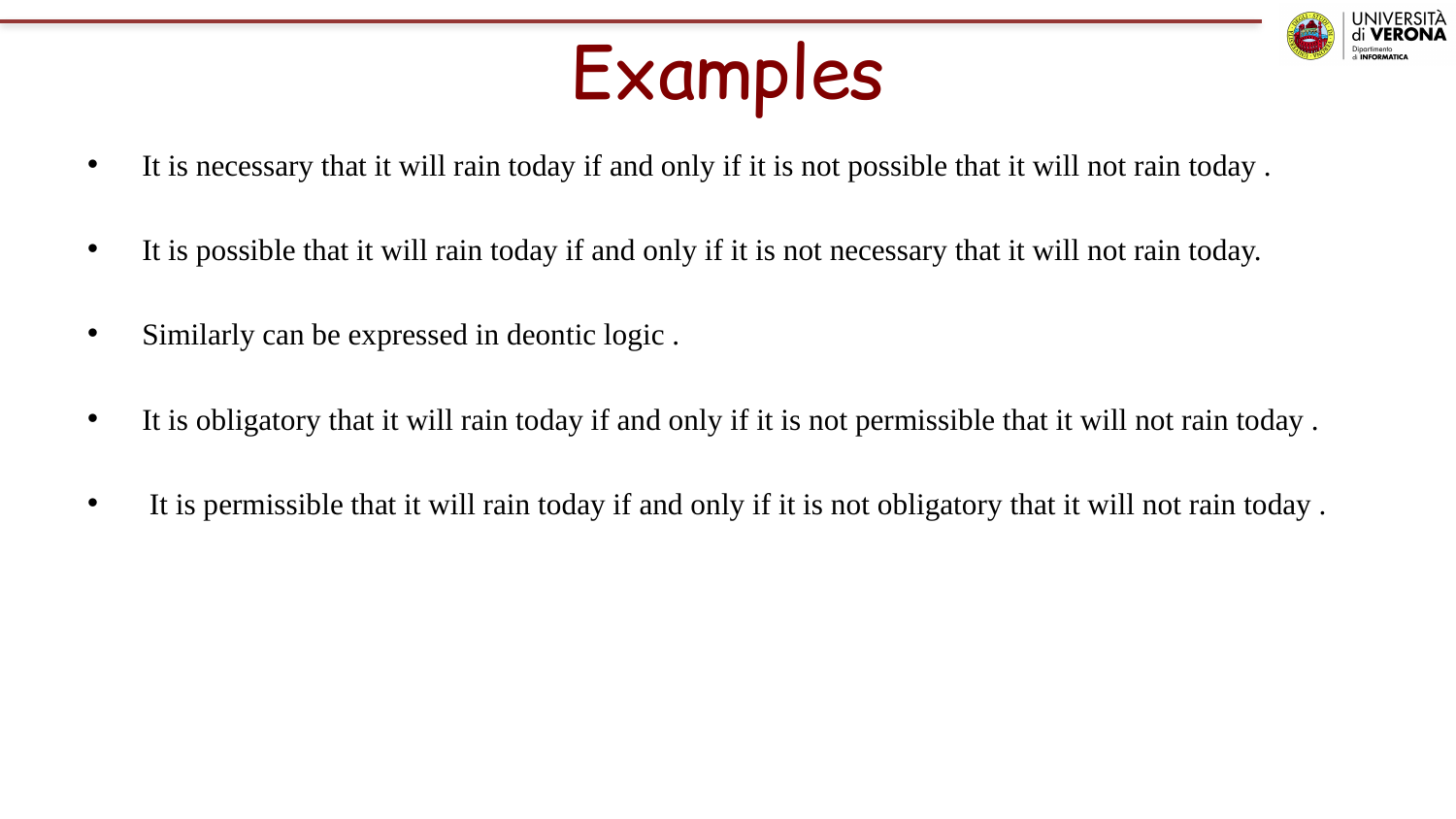

# Examples
It is necessary that it will rain today if and only if it is not possible that it will not rain today .

It is possible that it will rain today if and only if it is not necessary that it will not rain today.

Similarly can be expressed in deontic logic .

It is obligatory that it will rain today if and only if it is not permissible that it will not rain today .

 It is permissible that it will rain today if and only if it is not obligatory that it will not rain today .